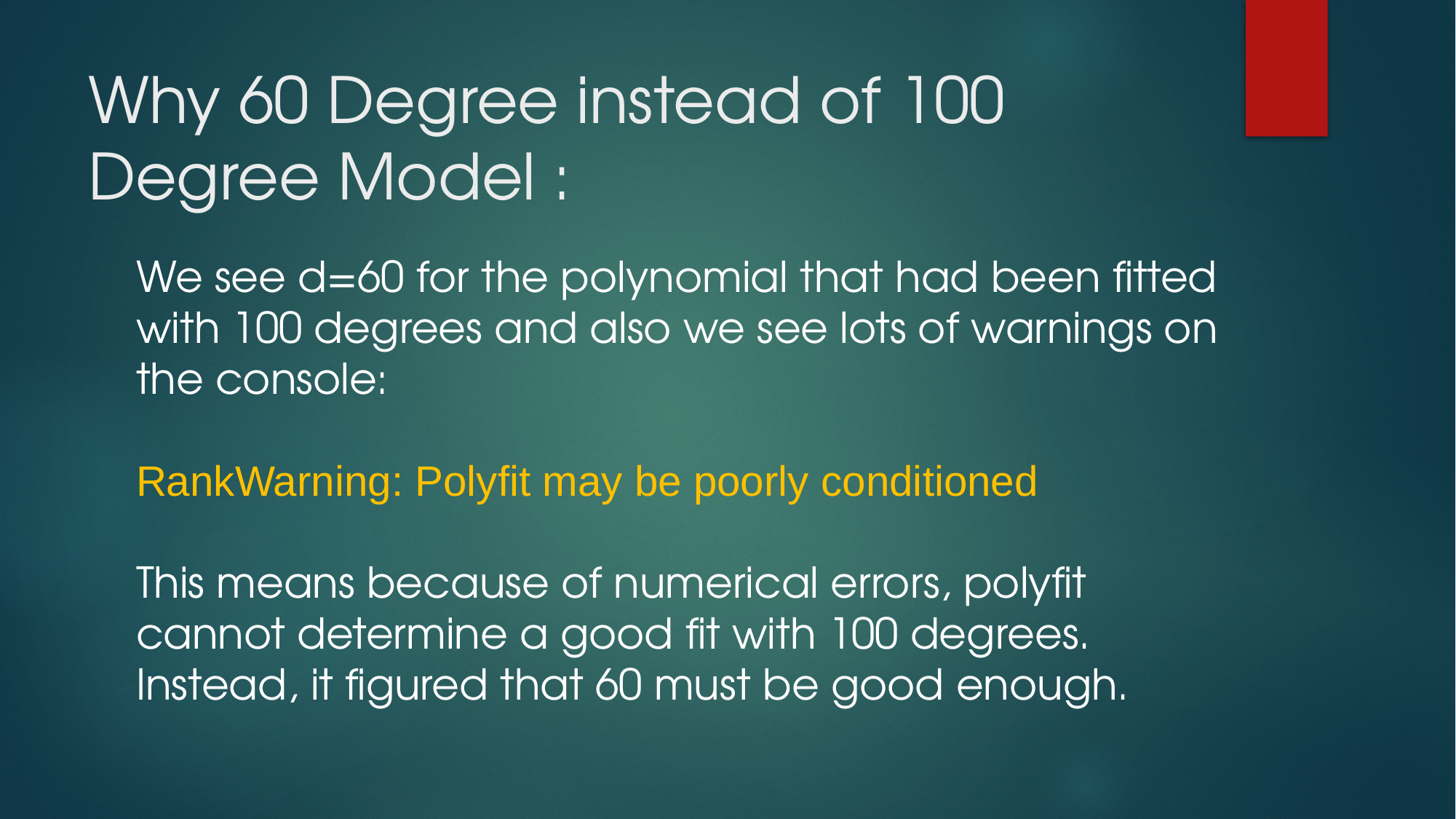

# Why 60 Degree instead of 100 Degree Model :
We see d=60 for the polynomial that had been fitted with 100 degrees and also we see lots of warnings on the console:

RankWarning: Polyfit may be poorly conditioned

This means because of numerical errors, polyfit cannot determine a good fit with 100 degrees. Instead, it figured that 60 must be good enough.